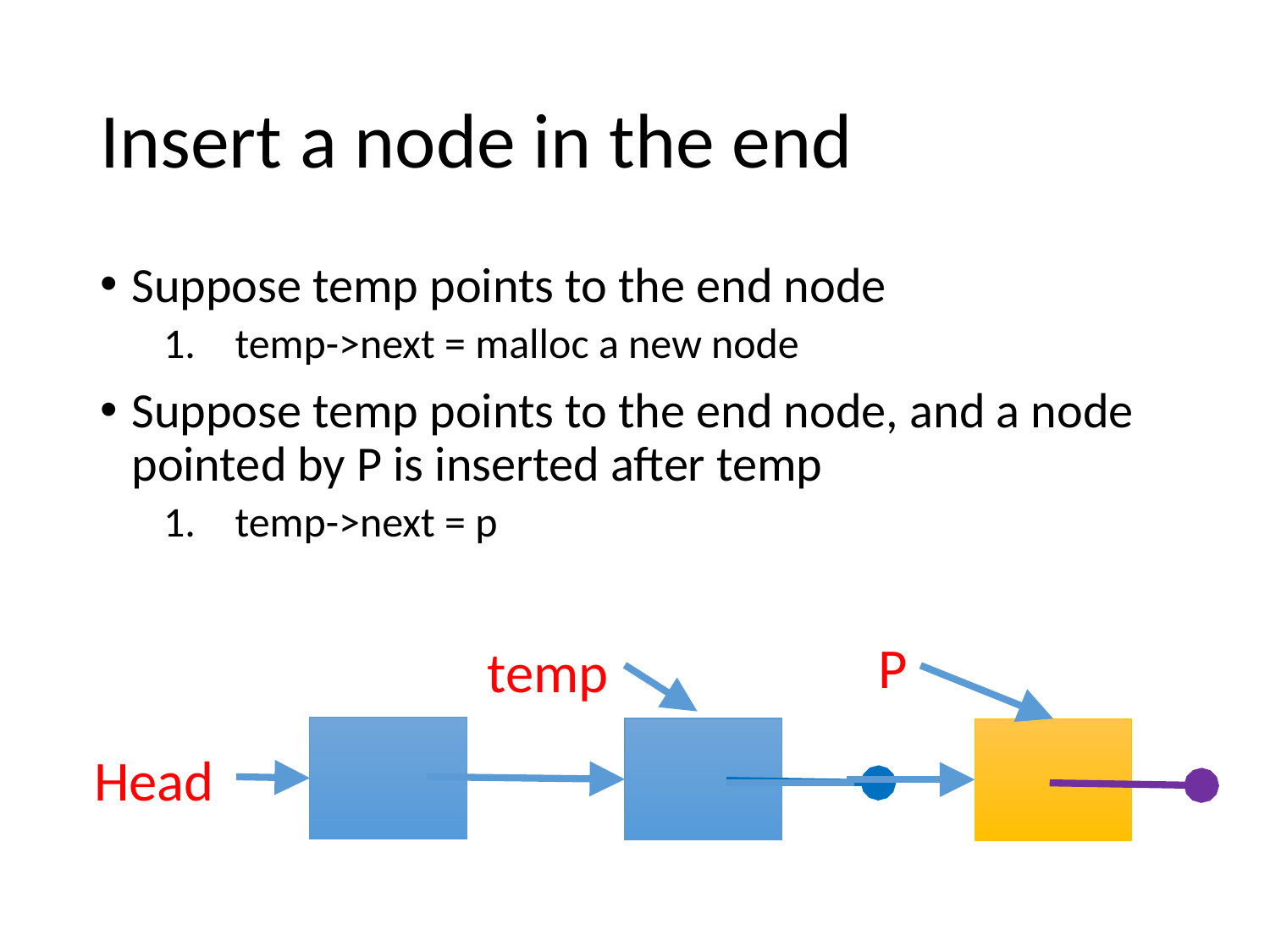

# Insert a node in the end
Suppose temp points to the end node
temp->next = malloc a new node
Suppose temp points to the end node, and a node pointed by P is inserted after temp
temp->next = p
P
temp

Head